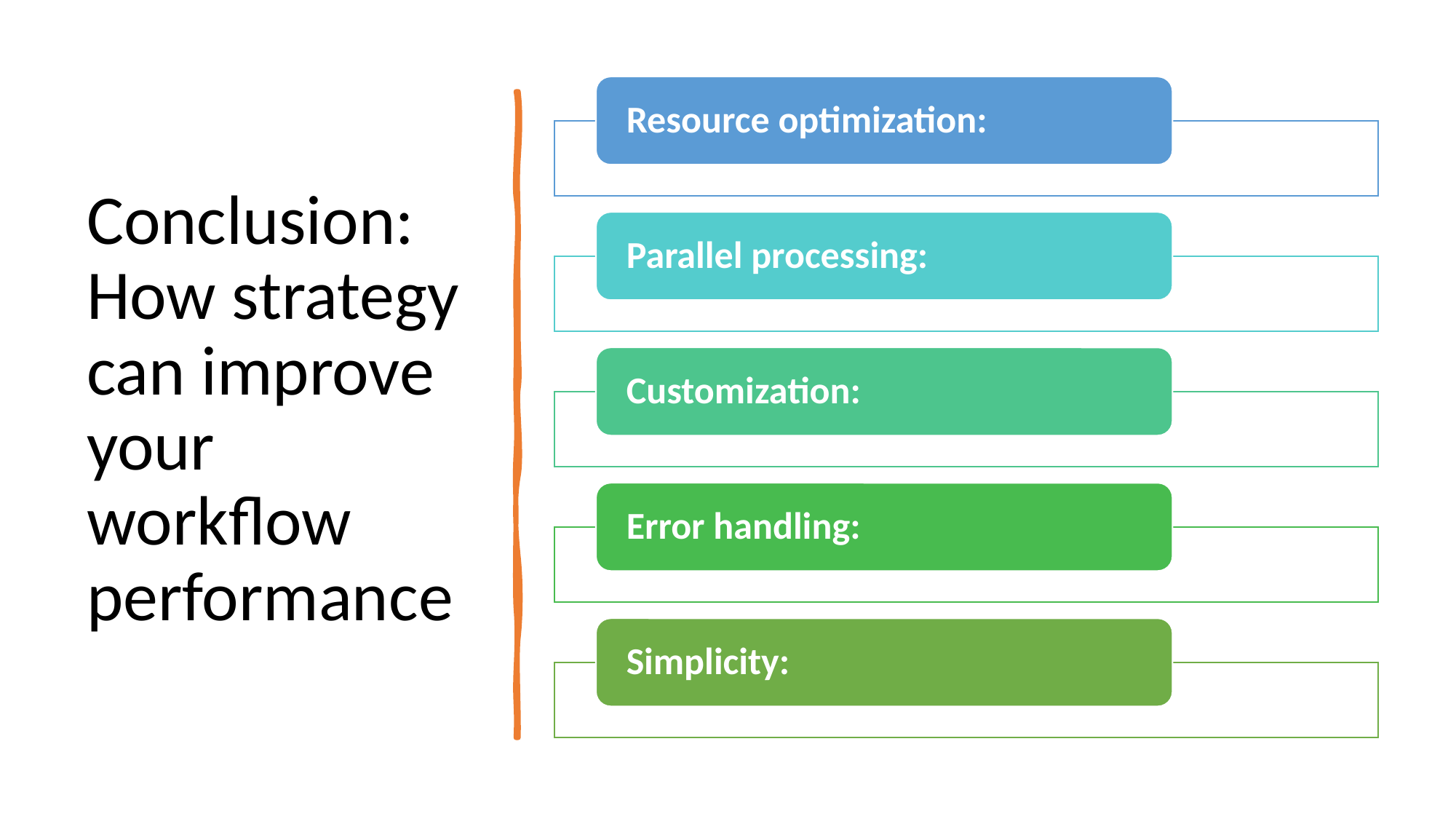

Resource optimization:
Parallel processing:
Customization:
Error handling:
Simplicity:
# Conclusion: How strategy can improve your workflow performance